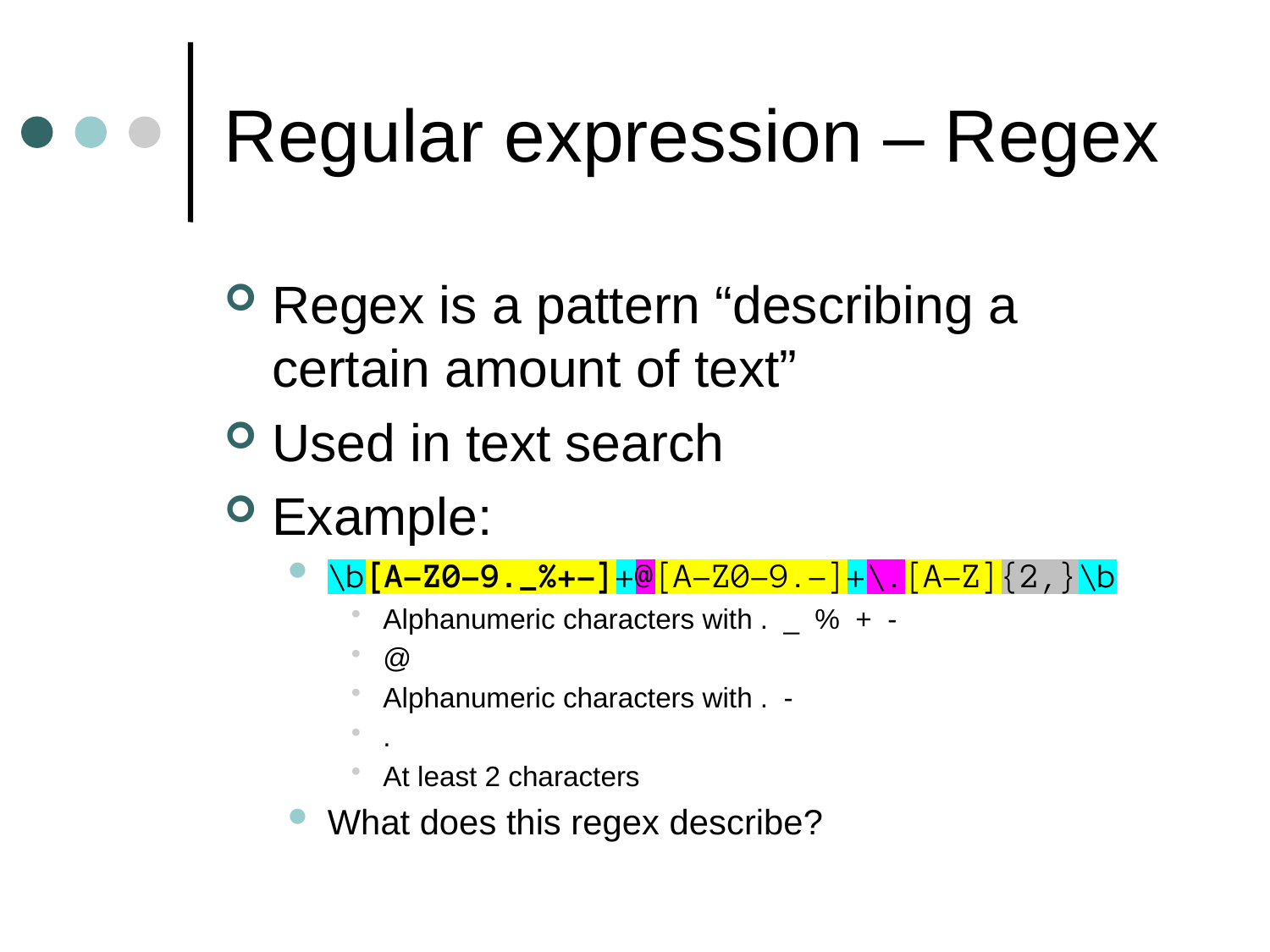

# Regular expression – Regex
Regex is a pattern “describing a certain amount of text”
Used in text search
Example:
\b[A-Z0-9._%+-]+@[A-Z0-9.-]+\.[A-Z]{2,}\b
Alphanumeric characters with .  _  %  +  -
@
Alphanumeric characters with .  -
.
At least 2 characters
What does this regex describe?